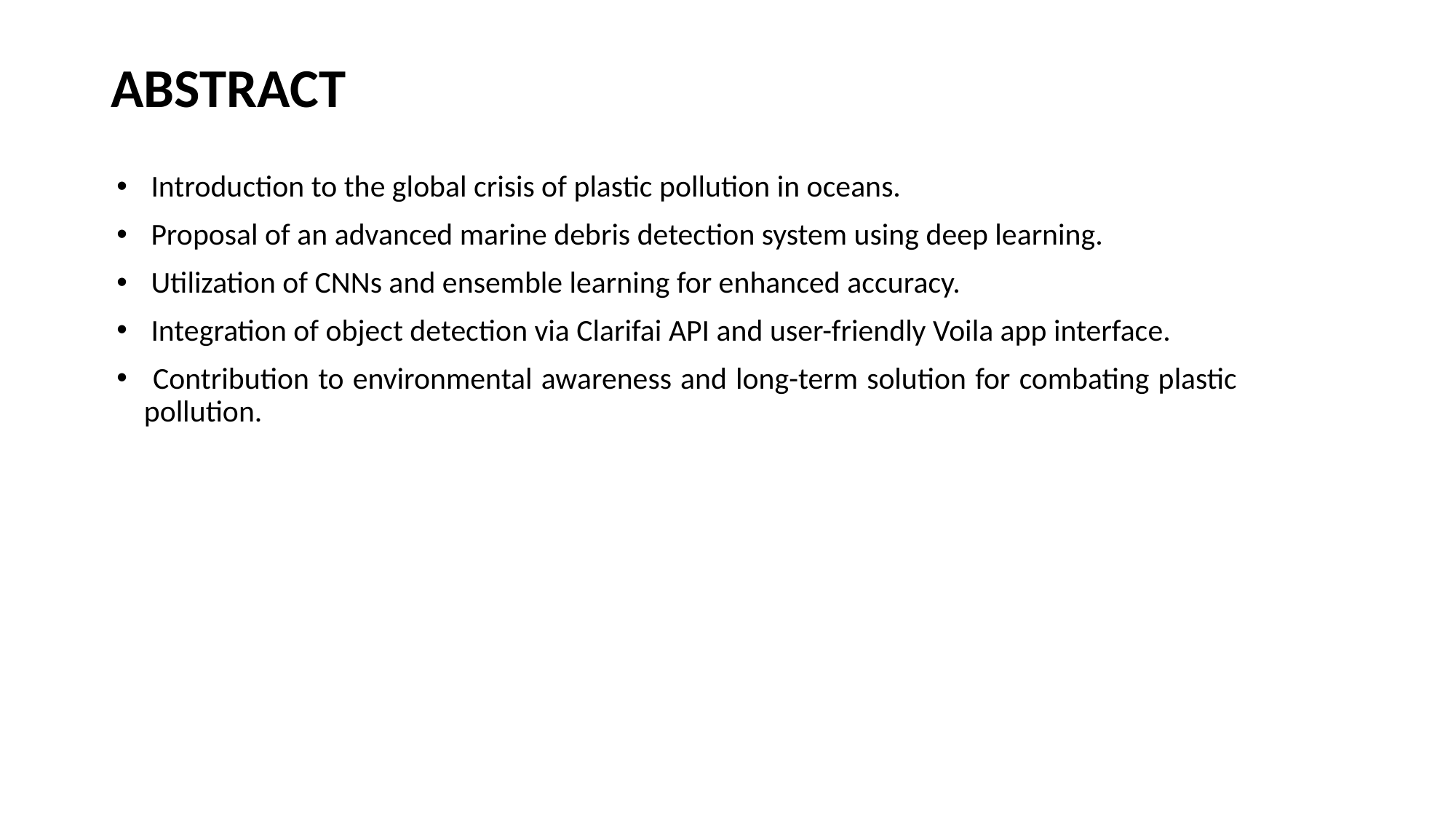

# ABSTRACT
 Introduction to the global crisis of plastic pollution in oceans.
 Proposal of an advanced marine debris detection system using deep learning.
 Utilization of CNNs and ensemble learning for enhanced accuracy.
 Integration of object detection via Clarifai API and user-friendly Voila app interface.
 Contribution to environmental awareness and long-term solution for combating plastic pollution.